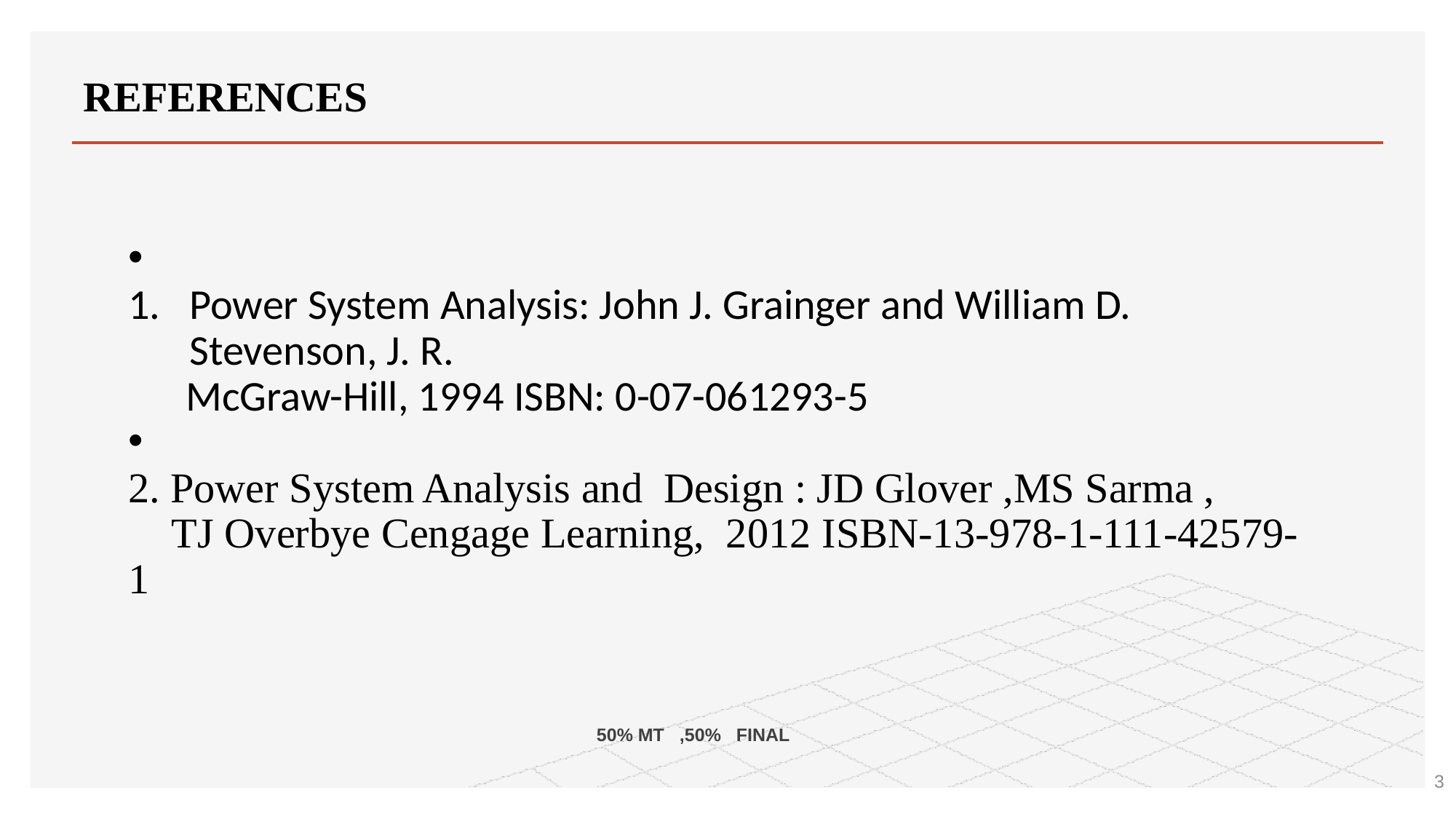

# REFERENCES

Power System Analysis: John J. Grainger and William D. Stevenson, J. R.
      McGraw-Hill, 1994 ISBN: 0-07-061293-5

2. Power System Analysis and  Design : JD Glover ,MS Sarma ,
    TJ Overbye Cengage Learning,  2012 ISBN-13-978-1-111-42579-1

50% MT   ,50%   FINAL
3